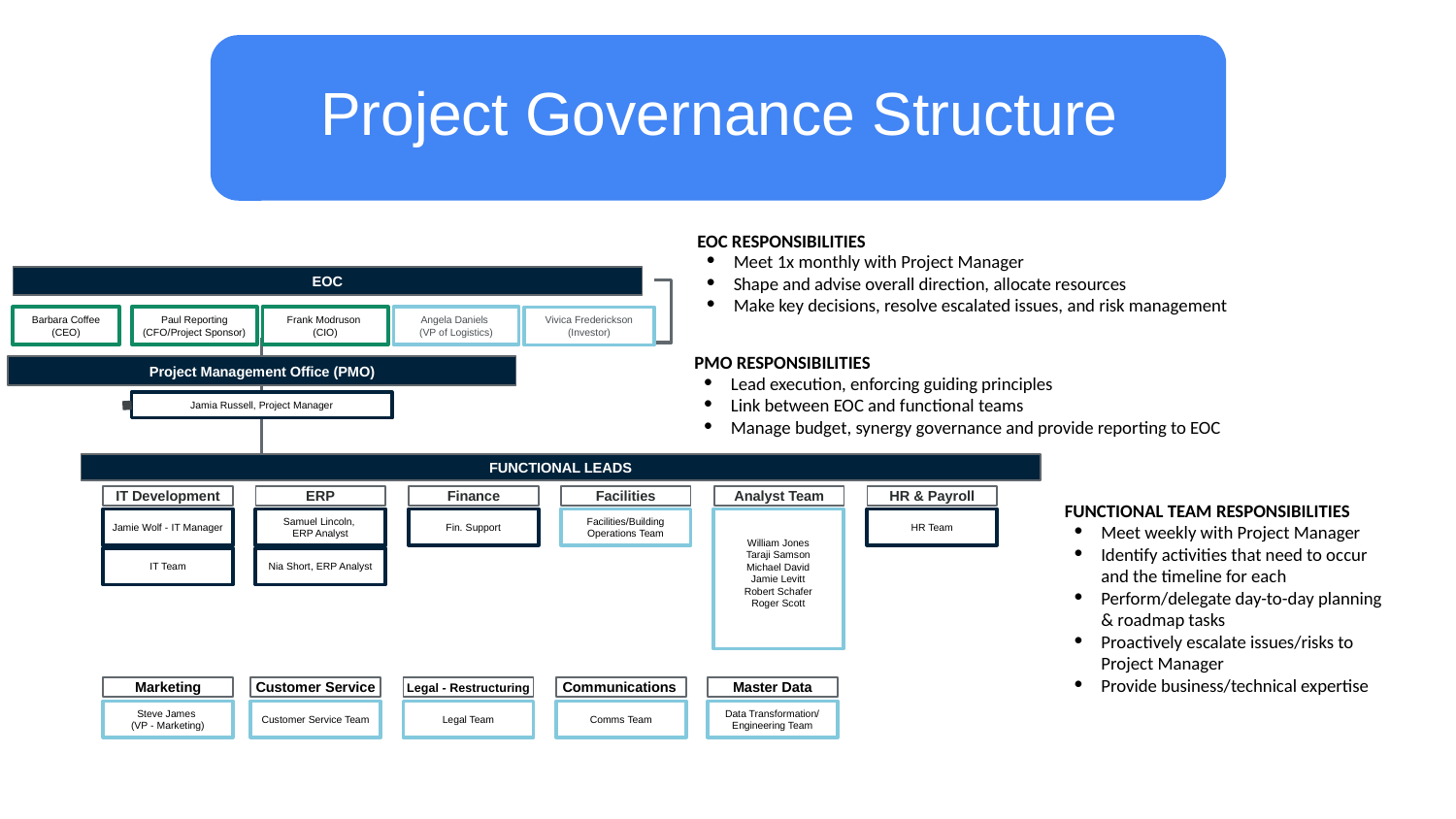

Project Governance Structure
EOC RESPONSIBILITIES
Meet 1x monthly with Project Manager
Shape and advise overall direction, allocate resources
Make key decisions, resolve escalated issues, and risk management
EOC

Paul Reporting (CFO/Project Sponsor)
Frank Modruson
(CIO)
Barbara Coffee
(CEO)
Angela Daniels
(VP of Logistics)
Vivica Frederickson (Investor)
PMO RESPONSIBILITIES
Lead execution, enforcing guiding principles
Link between EOC and functional teams
Manage budget, synergy governance and provide reporting to EOC
Project Management Office (PMO)
Jamia Russell, Project Manager
FUNCTIONAL LEADS
IT Development
ERP
Finance
Facilities
Analyst Team
HR & Payroll
FUNCTIONAL TEAM RESPONSIBILITIES
Meet weekly with Project Manager
Identify activities that need to occur and the timeline for each
Perform/delegate day-to-day planning & roadmap tasks
Proactively escalate issues/risks to Project Manager
Provide business/technical expertise
William Jones
Taraji Samson
Michael David
Jamie Levitt
Robert Schafer
Roger Scott

Jamie Wolf - IT Manager
Samuel Lincoln,
ERP Analyst
Fin. Support
Facilities/Building Operations Team
HR Team
IT Team
Nia Short, ERP Analyst
Marketing
Customer Service
Legal - Restructuring
Communications
Master Data
Steve James
(VP - Marketing)
Customer Service Team
Legal Team
Comms Team
Data Transformation/
Engineering Team